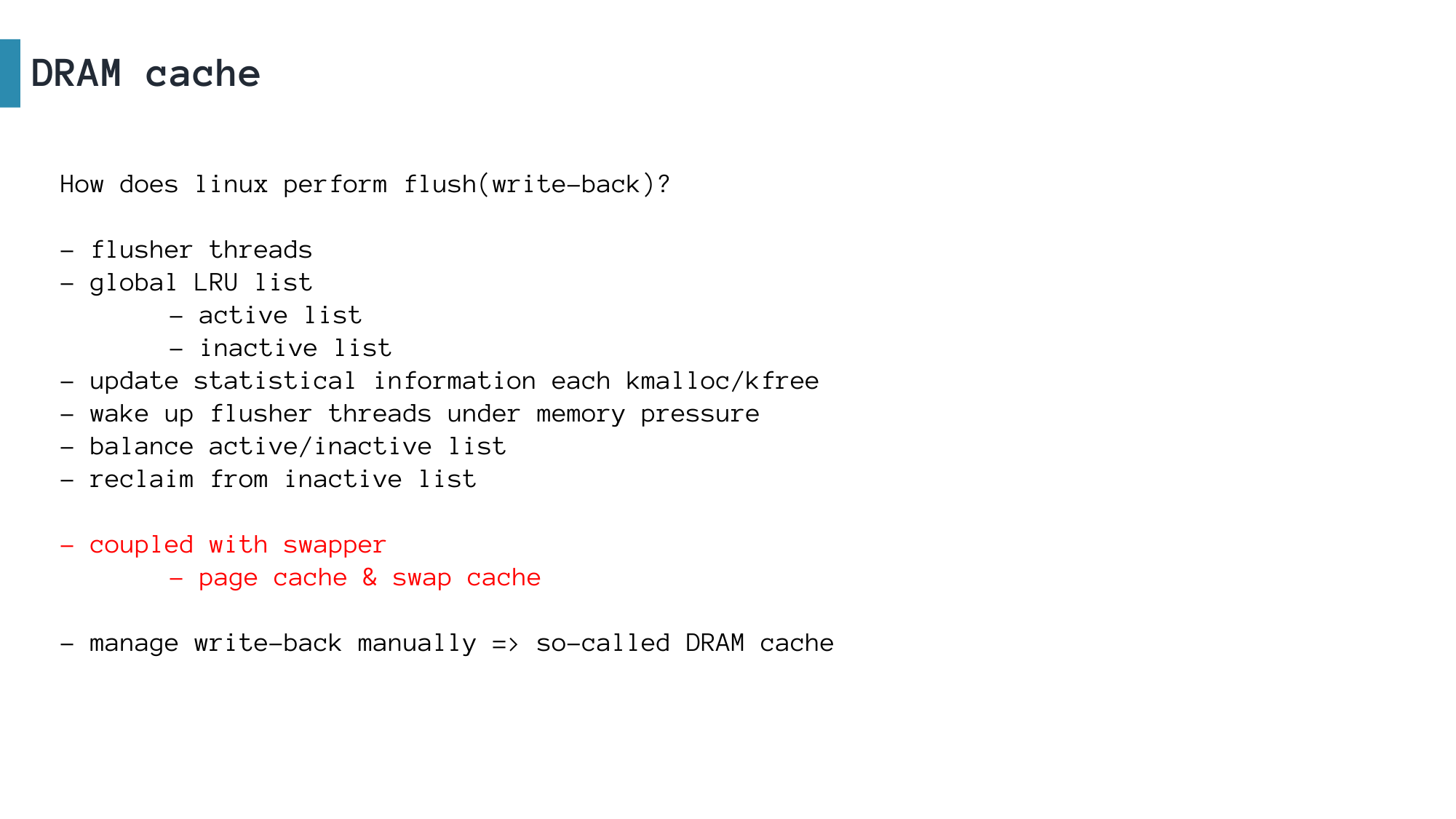

DRAM cache

How does linux perform flush(write-back)?

- flusher threads
- global LRU list
	- active list
	- inactive list
- update statistical information each kmalloc/kfree
- wake up flusher threads under memory pressure
- balance active/inactive list
- reclaim from inactive list

- coupled with swapper
	- page cache & swap cache

- manage write-back manually => so-called DRAM cache